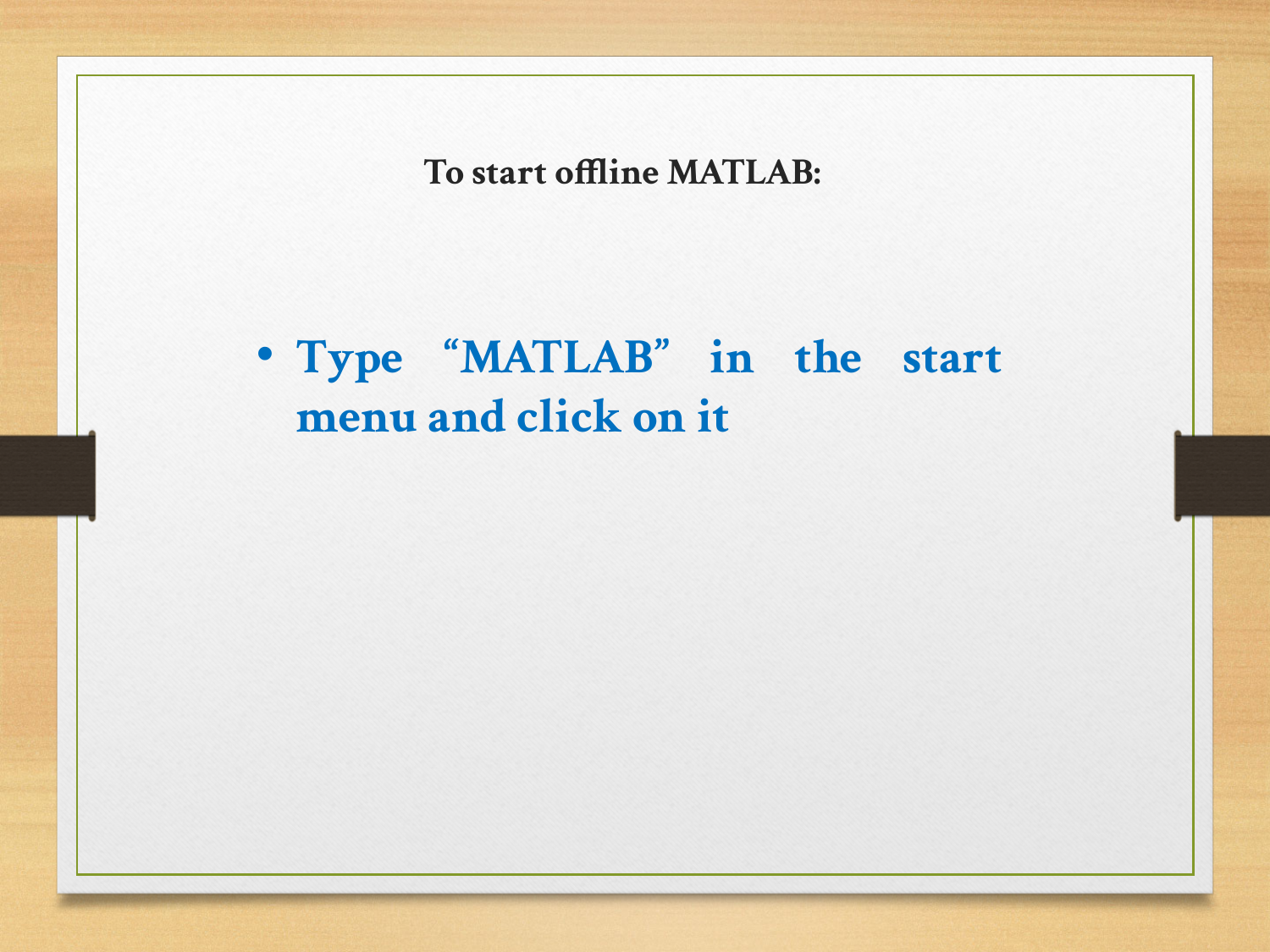

To start offline MATLAB:
Type “MATLAB” in the start menu and click on it